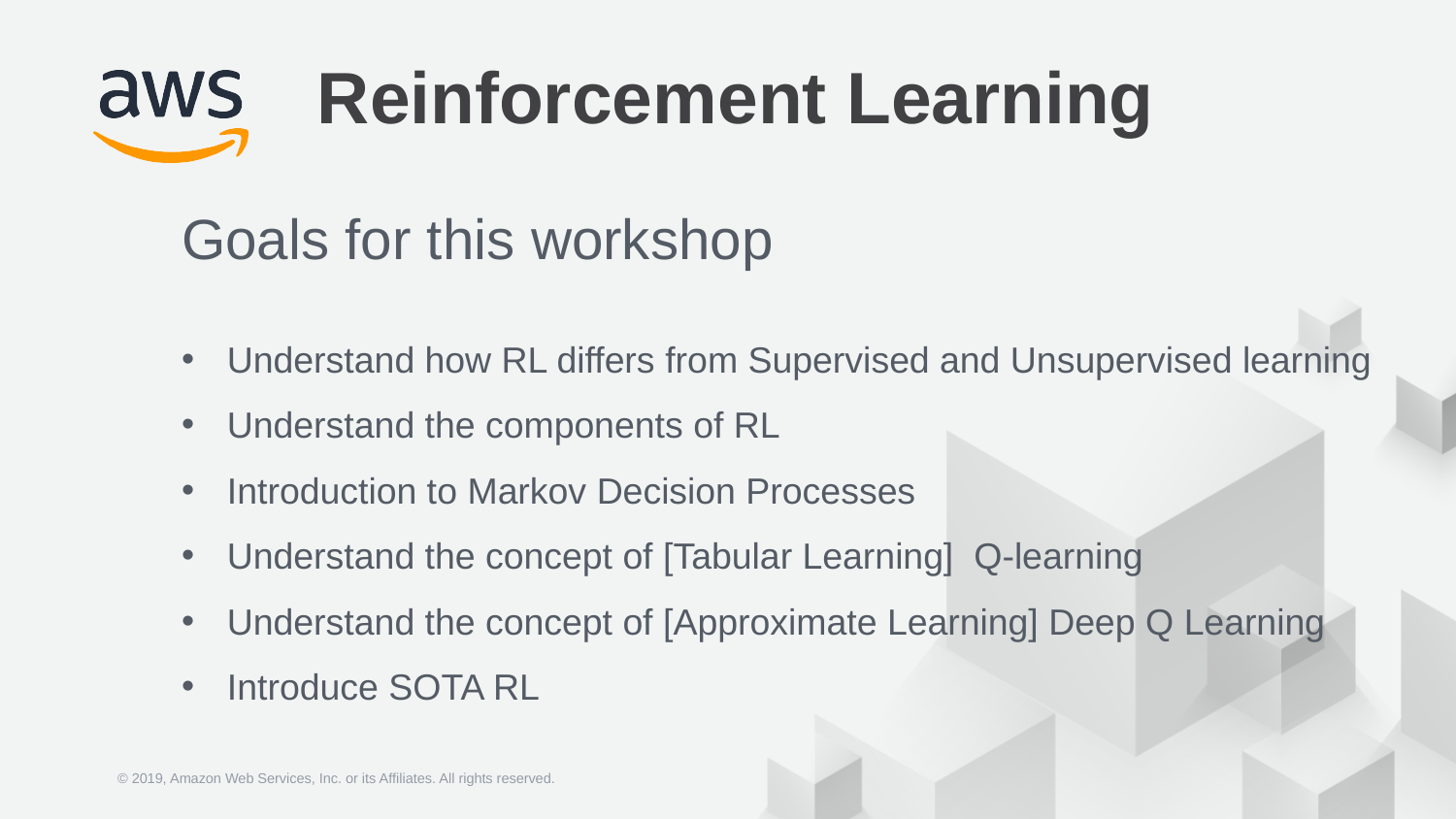

Reinforcement Learning
Goals for this workshop

Understand how RL differs from Supervised and Unsupervised learning
Understand the components of RL
Introduction to Markov Decision Processes
Understand the concept of [Tabular Learning]  Q-learning
Understand the concept of [Approximate Learning] Deep Q Learning
Introduce SOTA RL

© 2019, Amazon Web Services, Inc. or its Affiliates. All rights reserved.